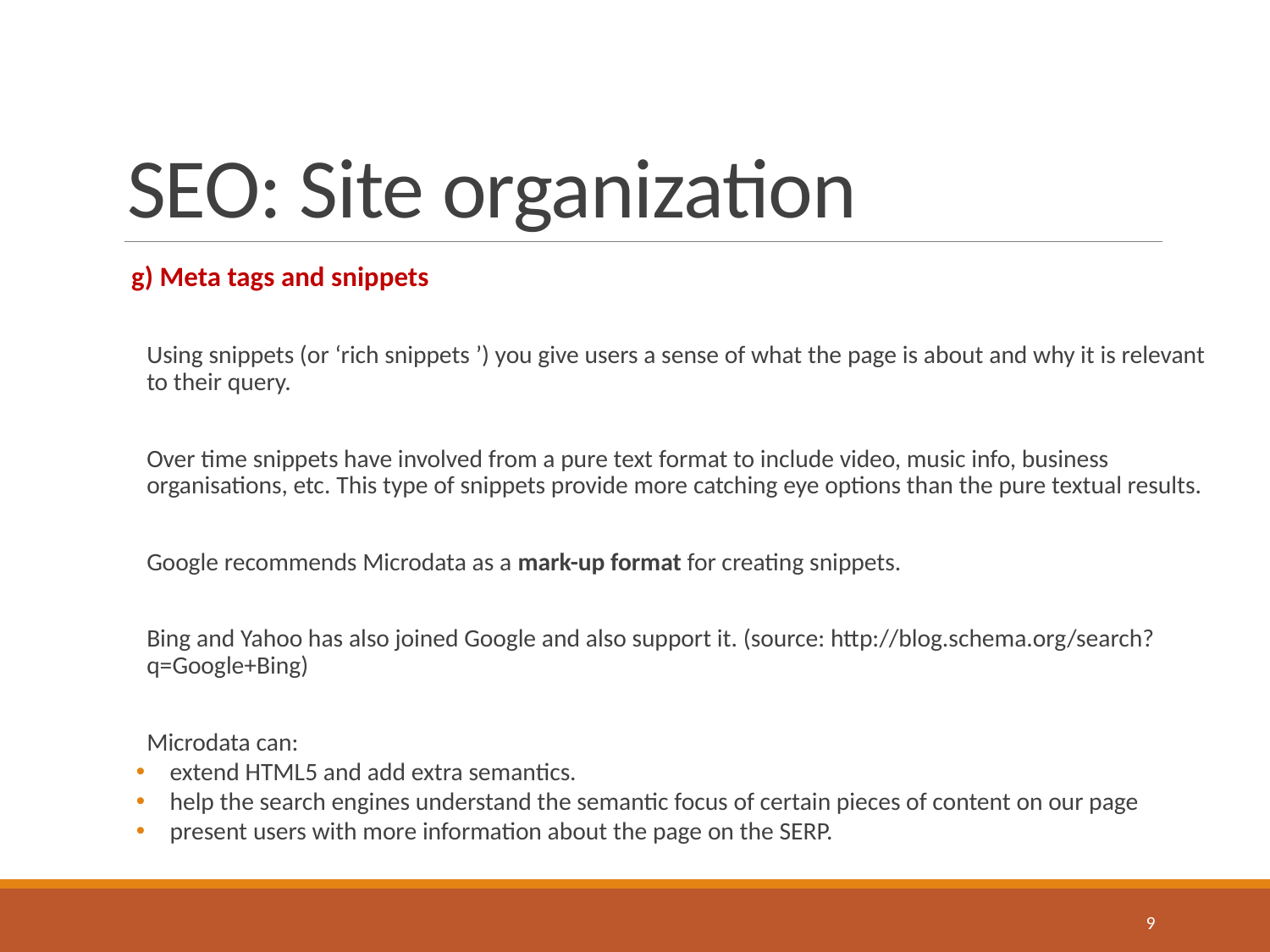

# SEO: Site organization
 g) Meta tags and snippets

Using snippets (or ‘rich snippets ’) you give users a sense of what the page is about and why it is relevant to their query.

Over time snippets have involved from a pure text format to include video, music info, business organisations, etc. This type of snippets provide more catching eye options than the pure textual results.

Google recommends Microdata as a mark-up format for creating snippets.

Bing and Yahoo has also joined Google and also support it. (source: http://blog.schema.org/search?q=Google+Bing)

Microdata can:
extend HTML5 and add extra semantics.
help the search engines understand the semantic focus of certain pieces of content on our page
present users with more information about the page on the SERP.
9